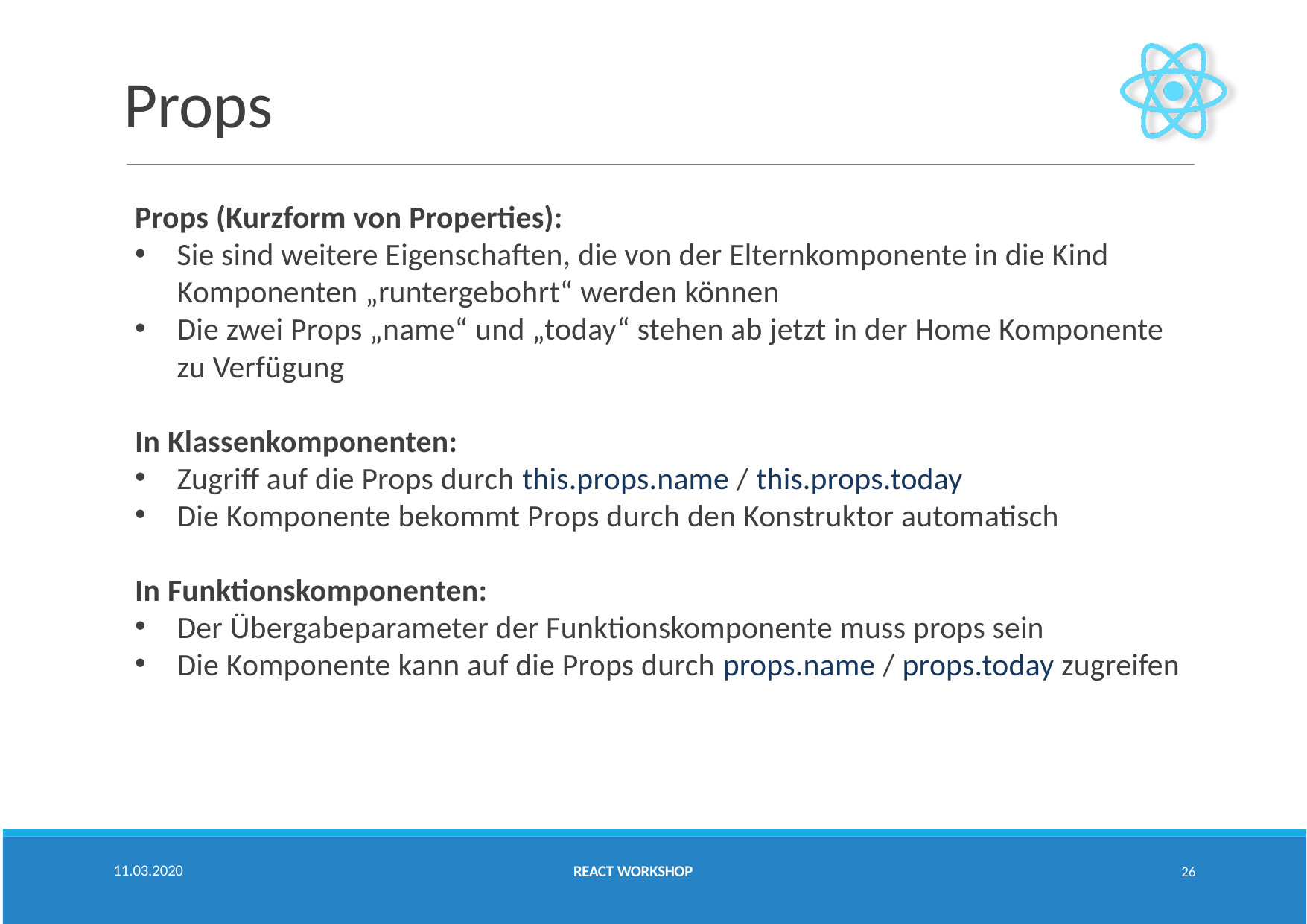

# Props
Props (Kurzform von Properties):
Sie sind weitere Eigenschaften, die von der Elternkomponente in die Kind Komponenten „runtergebohrt“ werden können
Die zwei Props „name“ und „today“ stehen ab jetzt in der Home Komponente zu Verfügung

In Klassenkomponenten:
Zugriff auf die Props durch this.props.name / this.props.today
Die Komponente bekommt Props durch den Konstruktor automatisch

In Funktionskomponenten:
Der Übergabeparameter der Funktionskomponente muss props sein
Die Komponente kann auf die Props durch props.name / props.today zugreifen
26
11.03.2020
REACT WORKSHOP